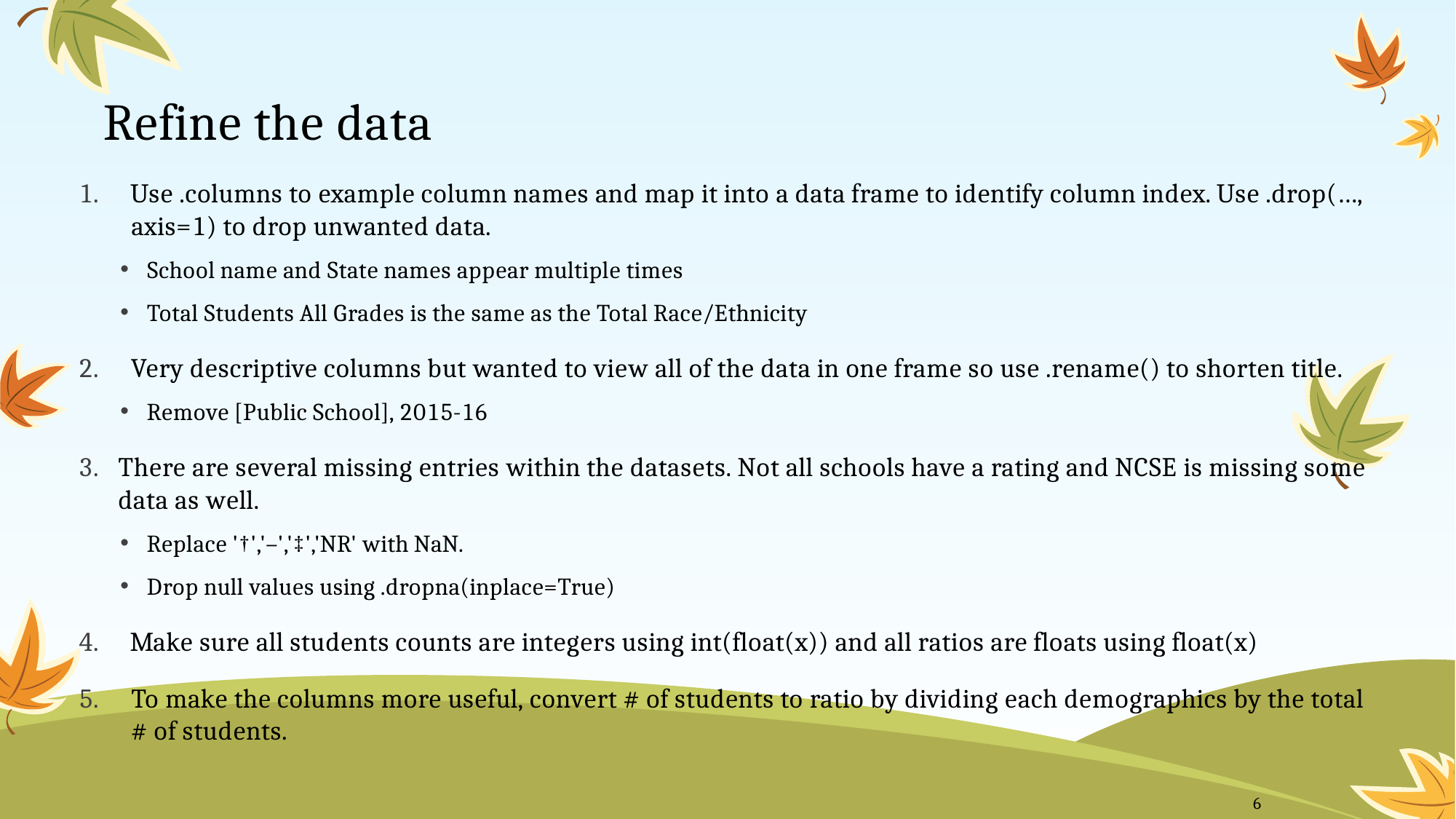

# Refine the data
Use .columns to example column names and map it into a data frame to identify column index. Use .drop(…, axis=1) to drop unwanted data.
School name and State names appear multiple times
Total Students All Grades is the same as the Total Race/Ethnicity
Very descriptive columns but wanted to view all of the data in one frame so use .rename() to shorten title.
Remove [Public School], 2015-16
There are several missing entries within the datasets. Not all schools have a rating and NCSE is missing some data as well.
Replace '†','–','‡','NR' with NaN.
Drop null values using .dropna(inplace=True)
Make sure all students counts are integers using int(float(x)) and all ratios are floats using float(x)
To make the columns more useful, convert # of students to ratio by dividing each demographics by the total # of students.

6